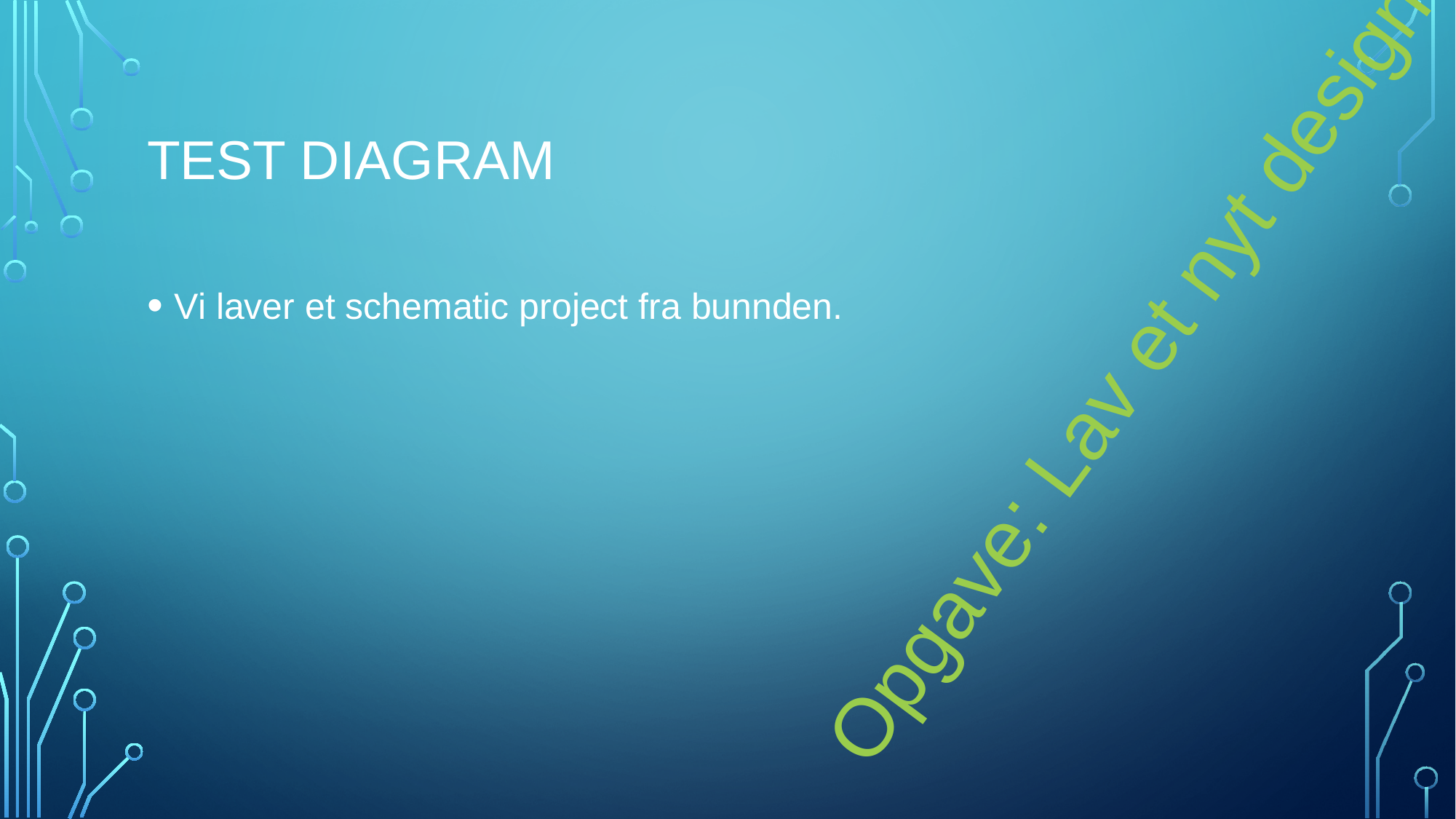

# Test Diagram
Vi laver et schematic project fra bunnden.
Opgave: Lav et nyt design